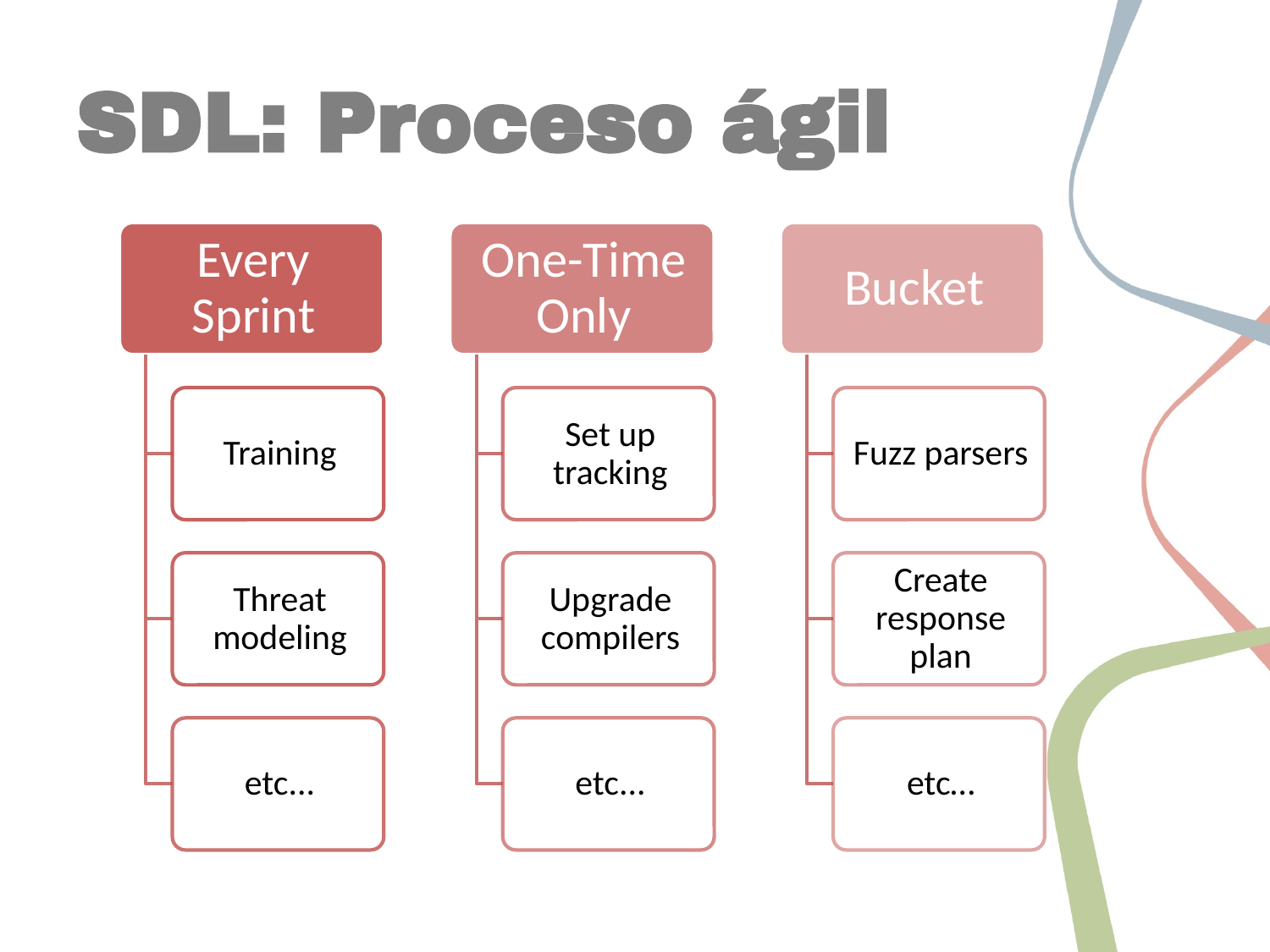

# SDL: Proceso ágil

Every Sprint
Training
Threat modeling
etc...
One-Time Only
Set up tracking
Upgrade compilers
etc...
Bucket
Fuzz parsers
Create response plan
etc…